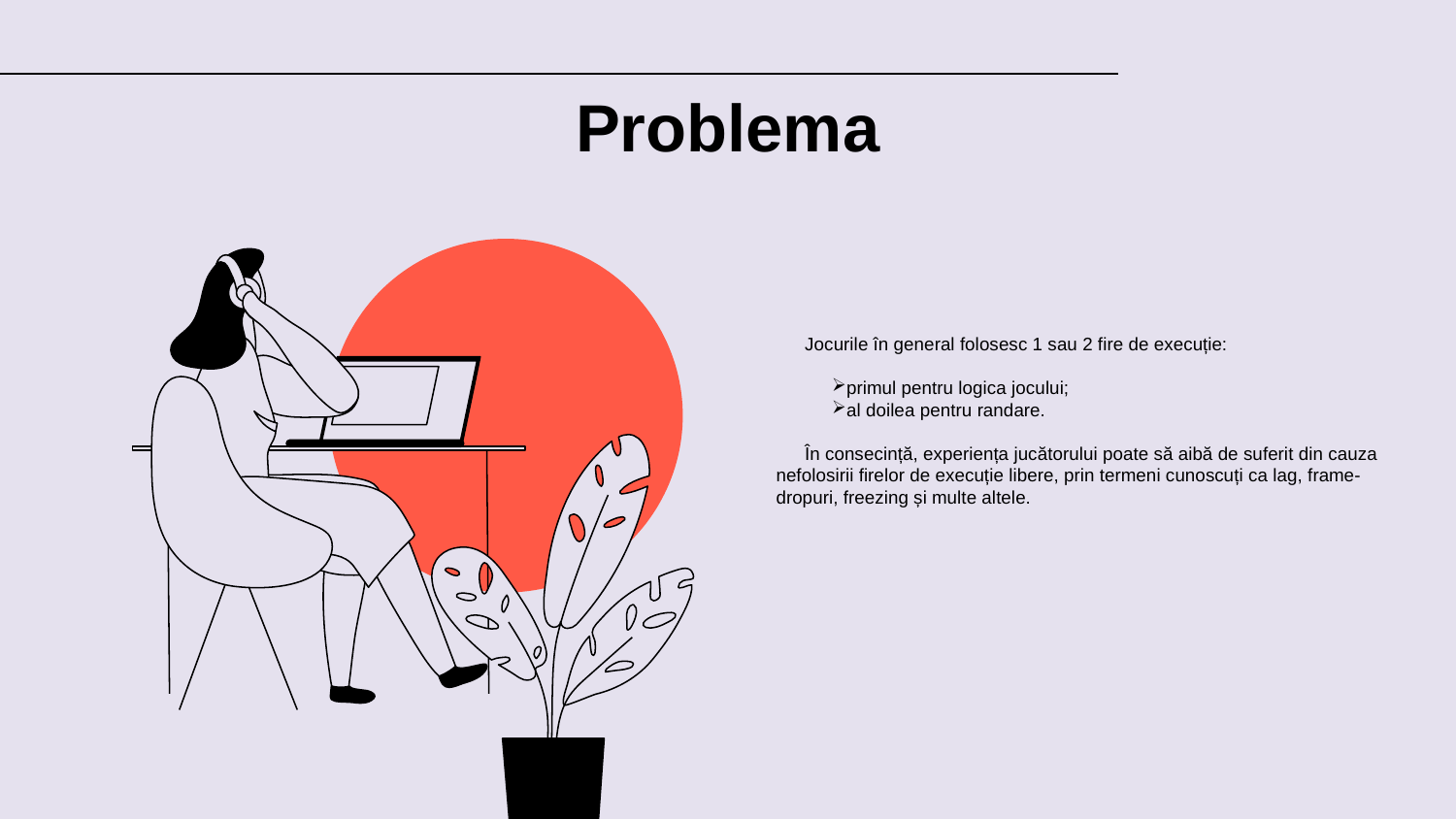

# Problema
Jocurile în general folosesc 1 sau 2 fire de execuție:

primul pentru logica jocului;
al doilea pentru randare.

În consecință, experiența jucătorului poate să aibă de suferit din cauza nefolosirii firelor de execuție libere, prin termeni cunoscuți ca lag, frame-dropuri, freezing și multe altele.